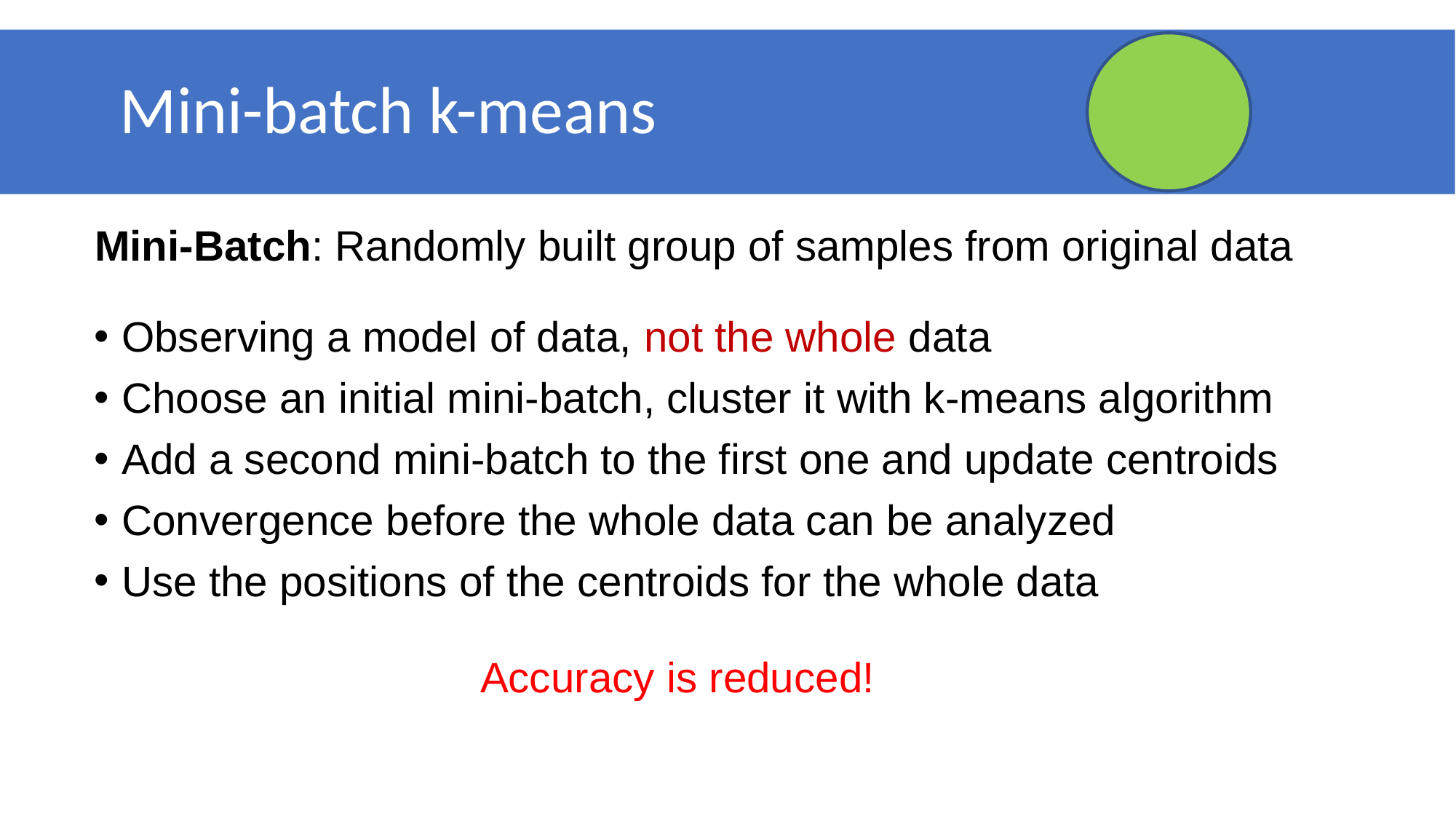

Mini-batch k-means

Mini-Batch: Randomly built group of samples from original data
Observing a model of data, not the whole data
Choose an initial mini-batch, cluster it with k-means algorithm
Add a second mini-batch to the first one and update centroids
Convergence before the whole data can be analyzed
Use the positions of the centroids for the whole data

Accuracy is reduced!